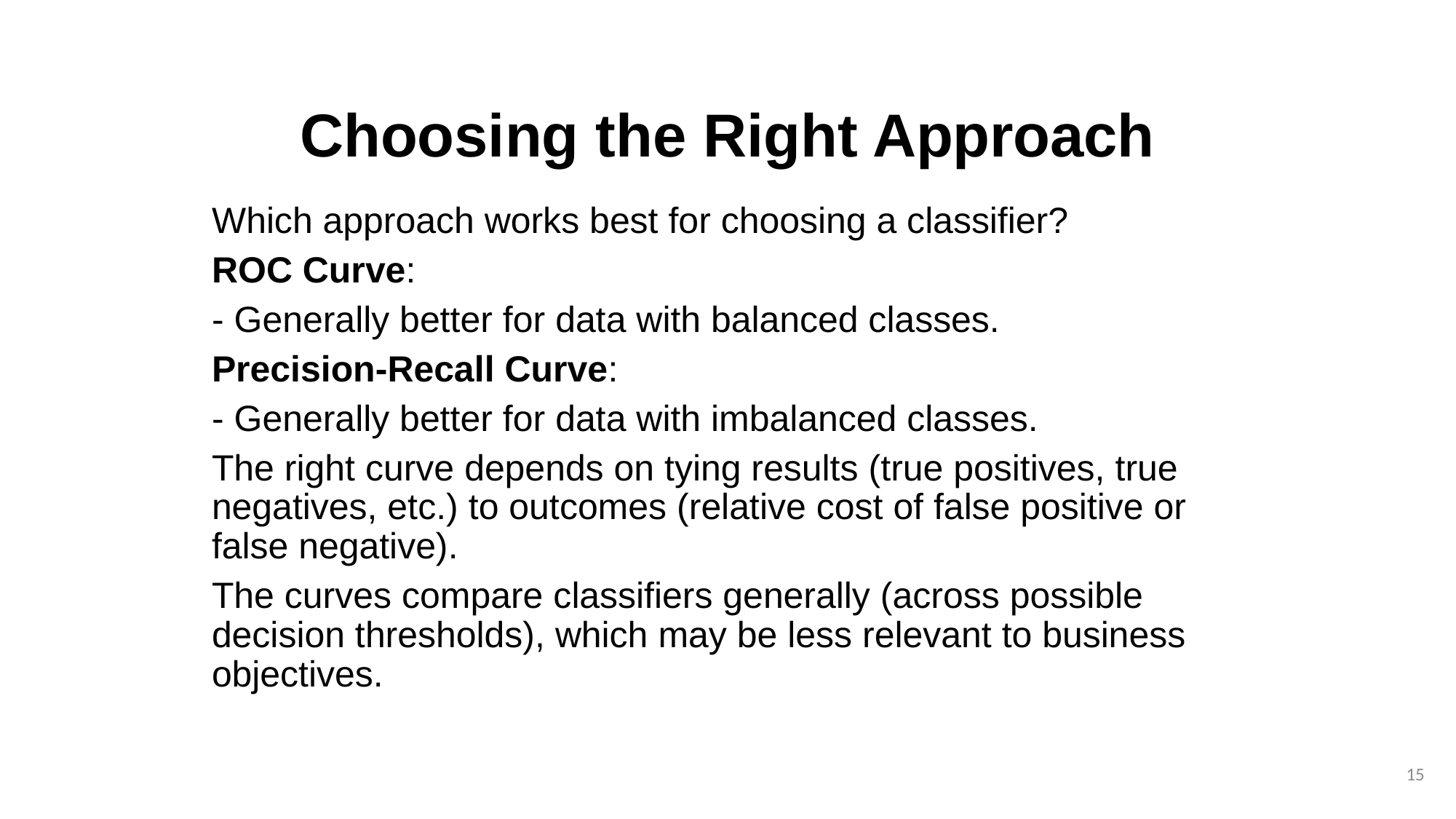

# Choosing the Right Approach
Which approach works best for choosing a classifier?
ROC Curve:
- Generally better for data with balanced classes.
Precision-Recall Curve:
- Generally better for data with imbalanced classes.
The right curve depends on tying results (true positives, true negatives, etc.) to outcomes (relative cost of false positive or false negative).
The curves compare classifiers generally (across possible decision thresholds), which may be less relevant to business objectives.
15